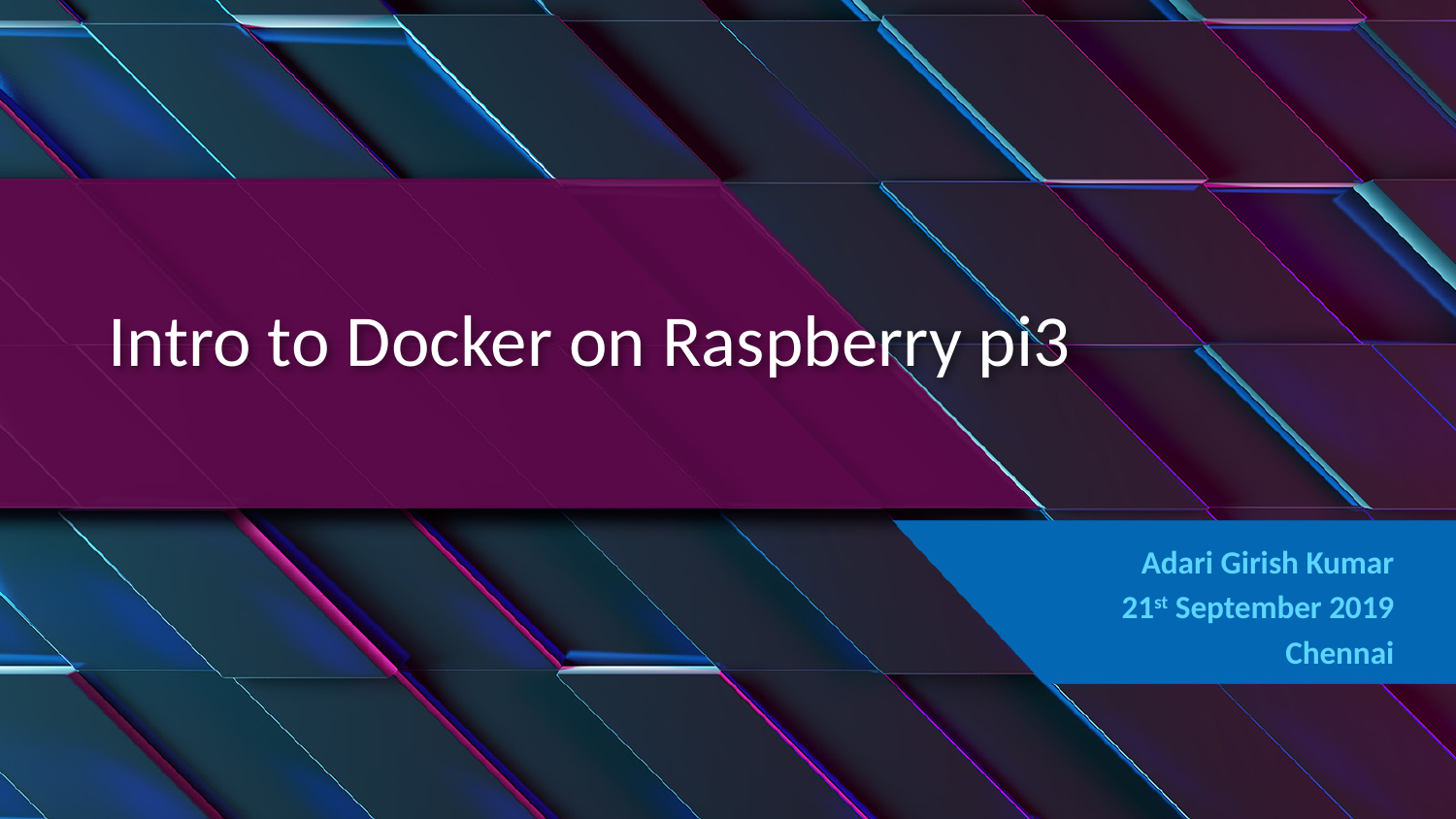

# Intro to Docker on Raspberry pi3
Adari Girish Kumar
21st September 2019
Chennai